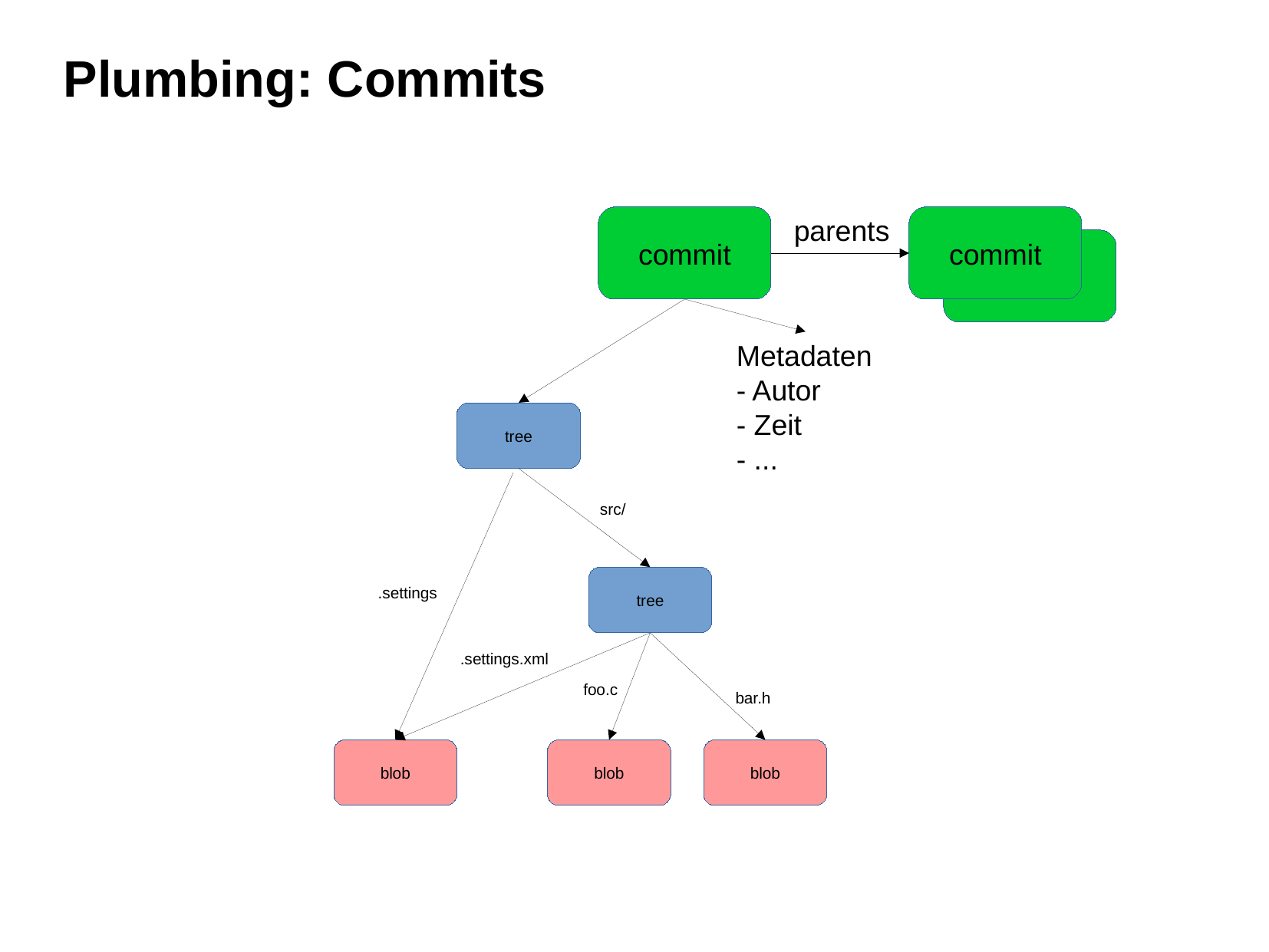

Plumbing: Commits
commit
parents
commit
commit
Metadaten
- Autor
- Zeit
- ...
tree
src/
tree
.settings
.settings.xml
foo.c
bar.h
blob
blob
blob